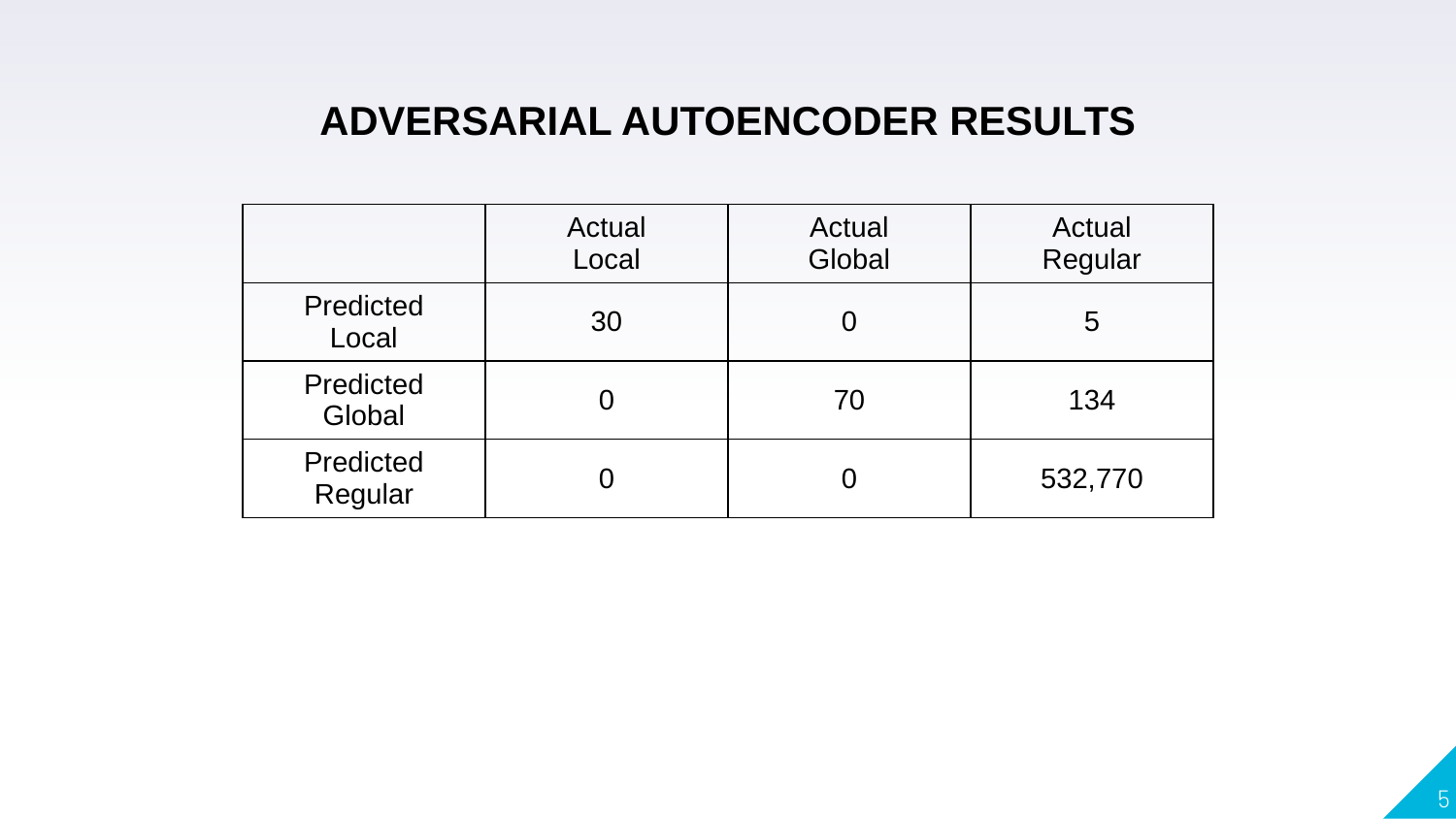

ADVERSARIAL AUTOENCODER RESULTS
|  | Actual Local | Actual Global | Actual Regular |
| --- | --- | --- | --- |
| Predicted Local | 30 | 0 | 5 |
| Predicted Global | 0 | 70 | 134 |
| Predicted Regular | 0 | 0 | 532,770 |
5